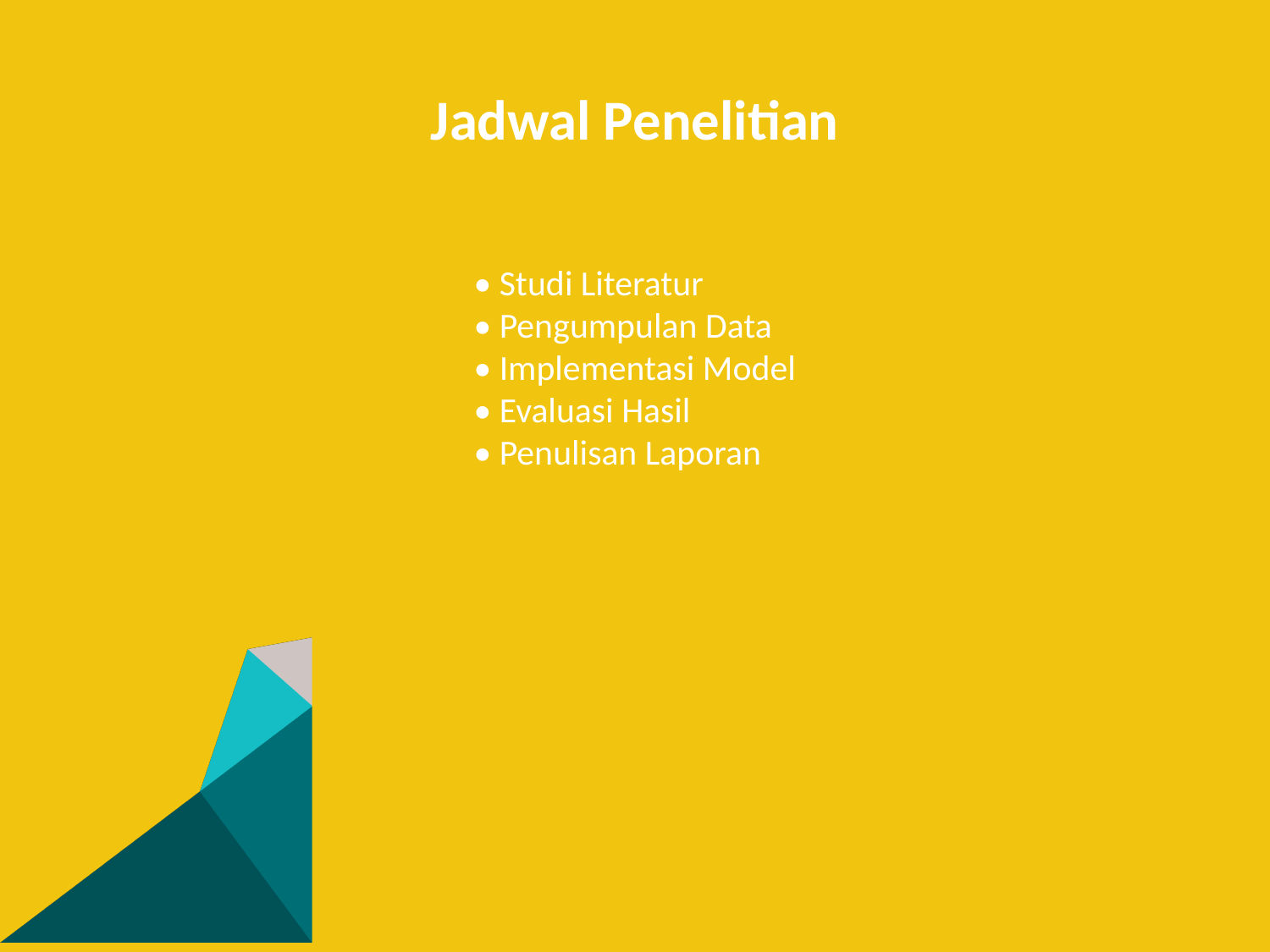

# Jadwal Penelitian
• Studi Literatur
• Pengumpulan Data
• Implementasi Model
• Evaluasi Hasil
• Penulisan Laporan